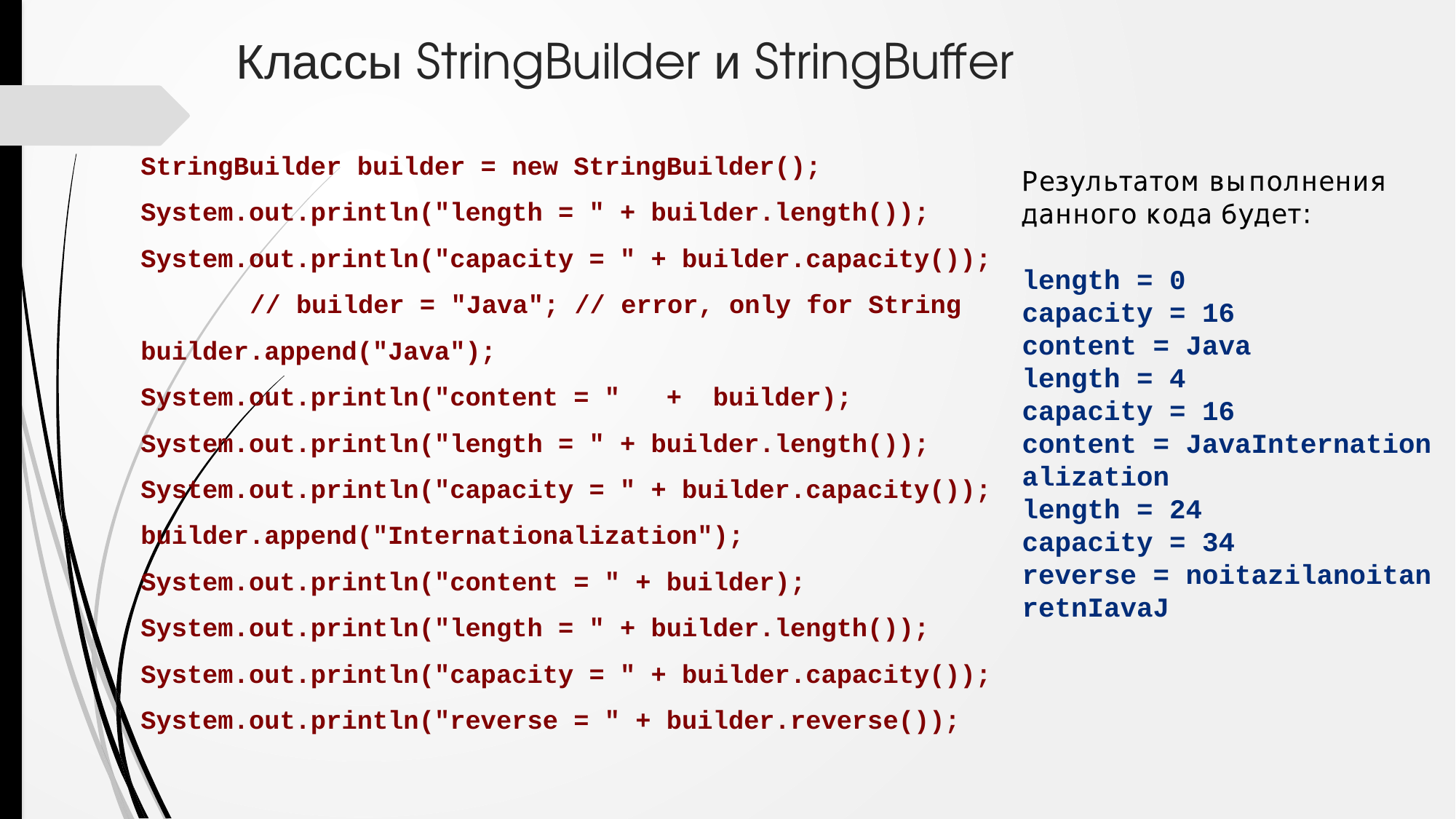

# Классы StringBuilder и StringBuffer
StringBuilder builder = new StringBuilder();
System.out.println("length = " + builder.length());
System.out.println("capacity = " + builder.capacity());
	// builder = "Java"; // error, only for String
builder.append("Java");
System.out.println("content = "   +  builder);
System.out.println("length = " + builder.length());
System.out.println("capacity = " + builder.capacity());
builder.append("Internationalization");
System.out.println("content = " + builder);
System.out.println("length = " + builder.length());
System.out.println("capacity = " + builder.capacity());
System.out.println("reverse = " + builder.reverse());

Результатом выполнения данного кода будет:

length = 0
capacity = 16
content = Java
length = 4
capacity = 16
content = JavaInternationalization
length = 24
capacity = 34
reverse = noitazilanoitanretnIavaJ